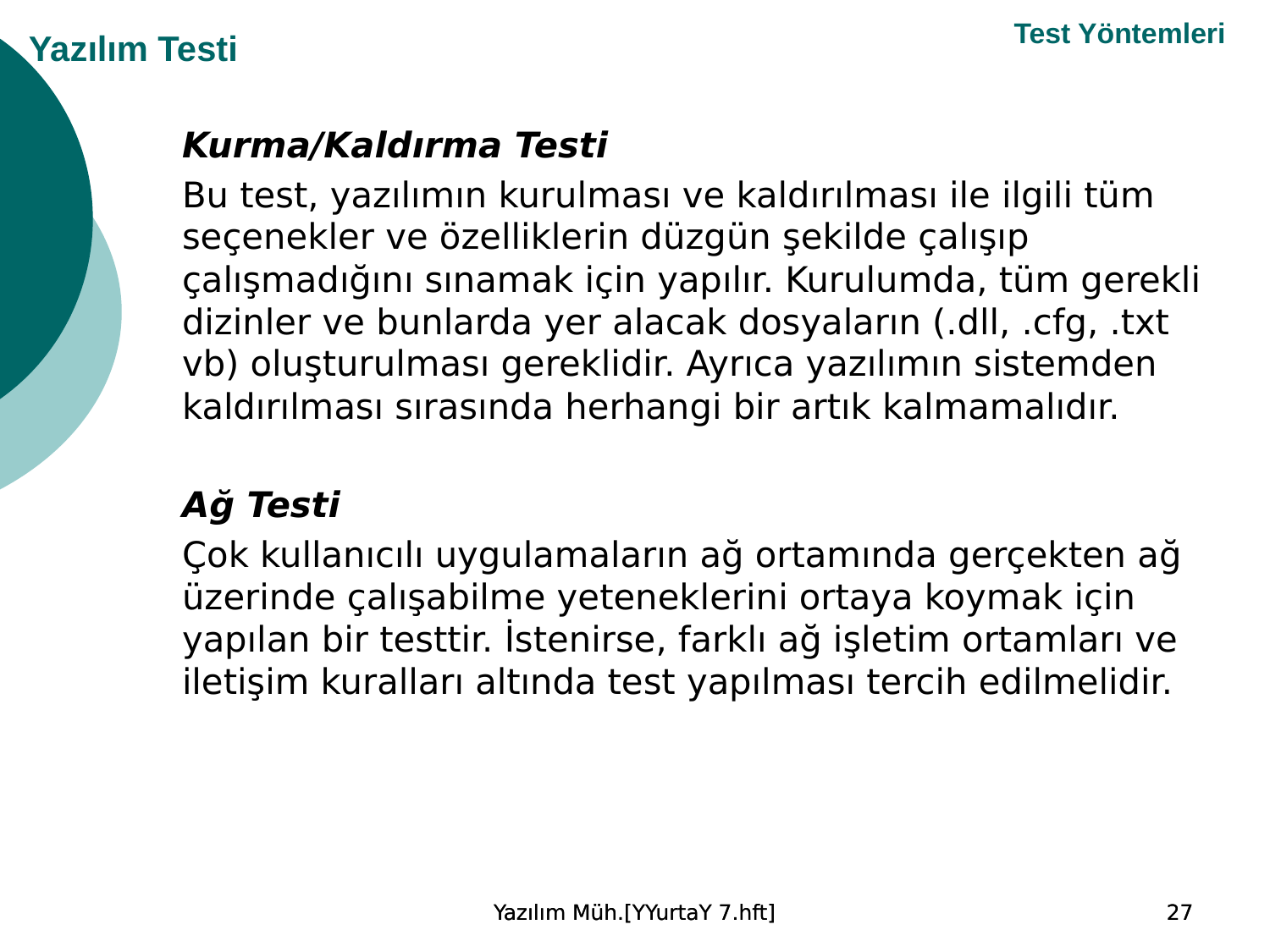

Test Yöntemleri
Yazılım Testi
Kurma/Kaldırma Testi
Bu test, yazılımın kurulması ve kaldırılması ile ilgili tüm seçenekler ve özelliklerin düzgün şekilde çalışıp çalışmadığını sınamak için yapılır. Kurulumda, tüm gerekli dizinler ve bunlarda yer alacak dosyaların (.dll, .cfg, .txt vb) oluşturulması gereklidir. Ayrıca yazılımın sistemden kaldırılması sırasında herhangi bir artık kalmamalıdır.

Ağ Testi
Çok kullanıcılı uygulamaların ağ ortamında gerçekten ağ üzerinde çalışabilme yeteneklerini ortaya koymak için yapılan bir testtir. İstenirse, farklı ağ işletim ortamları ve iletişim kuralları altında test yapılması tercih edilmelidir.
Yazılım Müh.[YYurtaY 7.hft]
Yazılım Müh.[YYurtaY 7.hft]
27
27